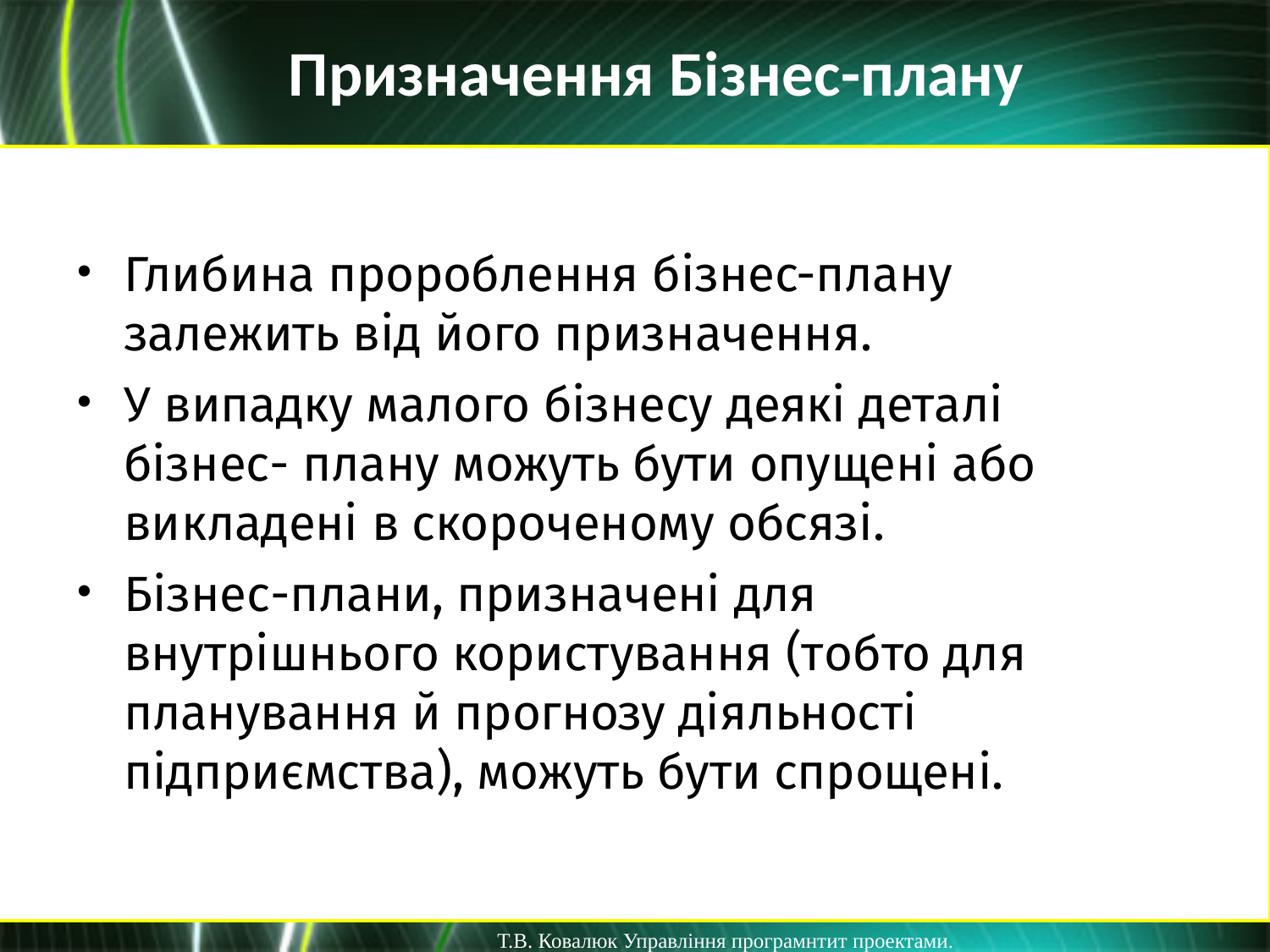

Призначення Бізнес-плану
Глибина пророблення бізнес-плану залежить від його призначення.
У випадку малого бізнесу деякі деталі бізнес- плану можуть бути опущені або викладені в скороченому обсязі.
Бізнес-плани, призначені для внутрішнього користування (тобто для планування й прогнозу діяльності підприємства), можуть бути спрощені.